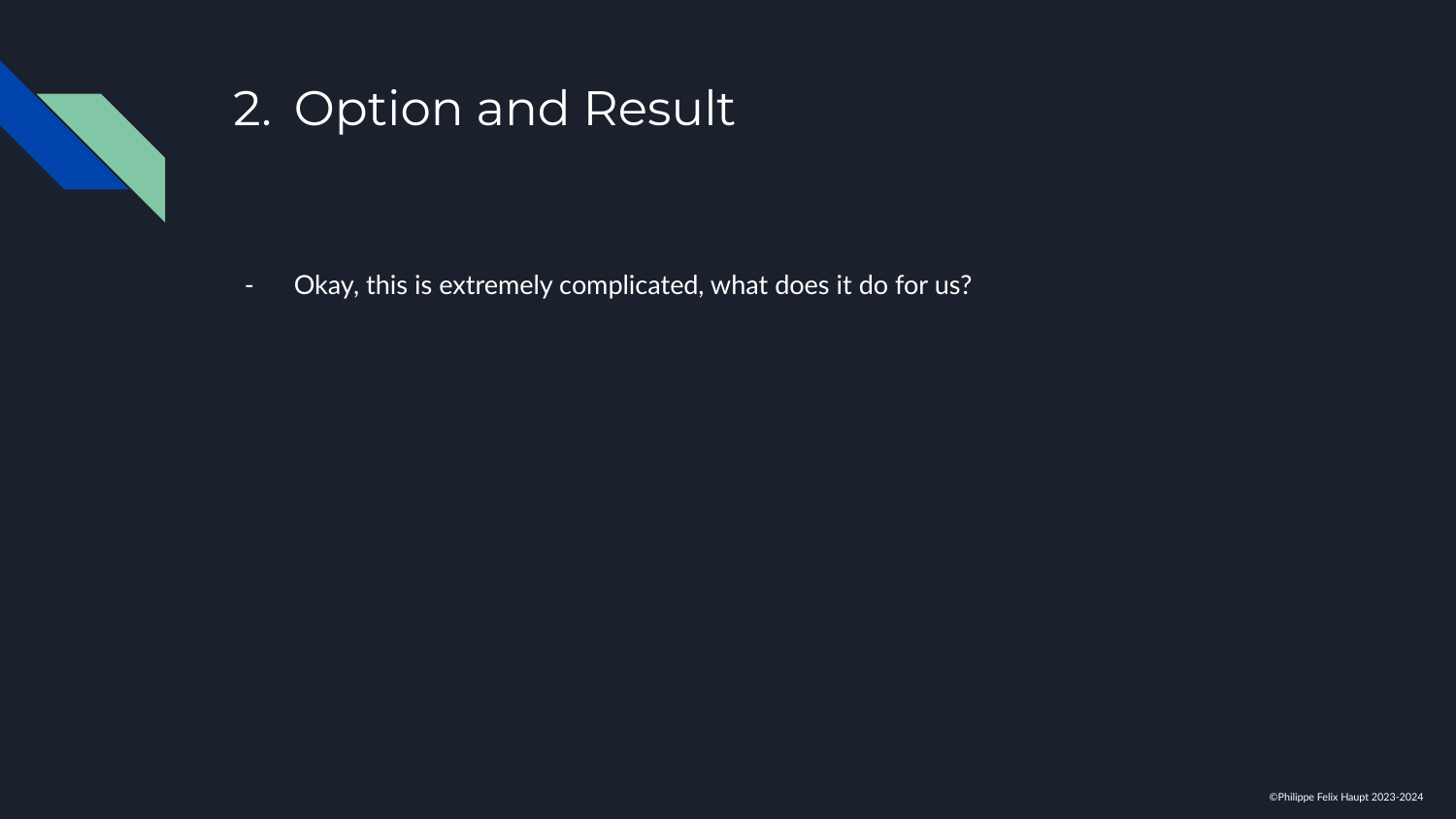

# Option and Result
Okay, this is extremely complicated, what does it do for us?
©Philippe Felix Haupt 2023-2024